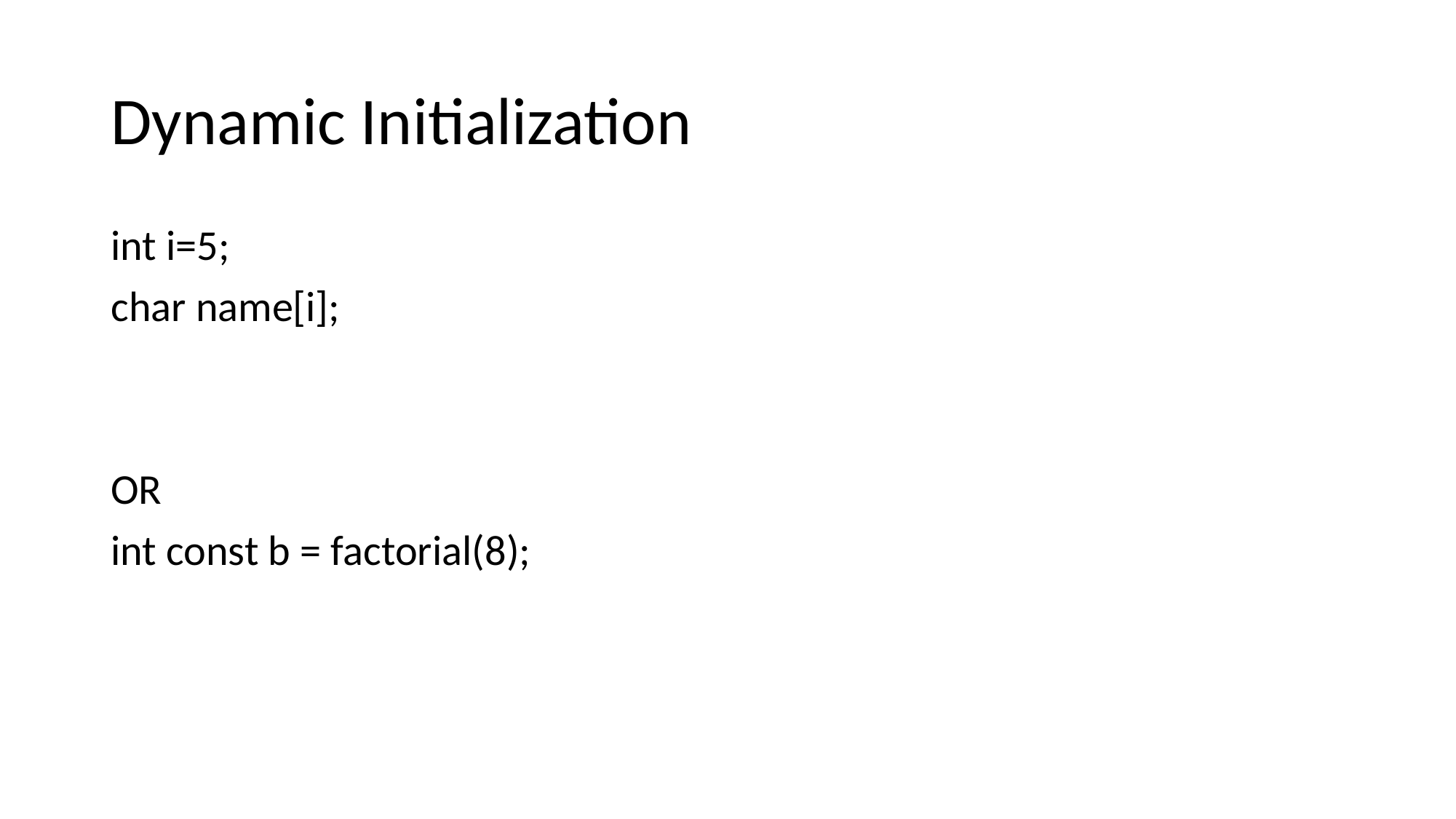

# Dynamic Initialization
int i=5;
char name[i];

OR
int const b = factorial(8);